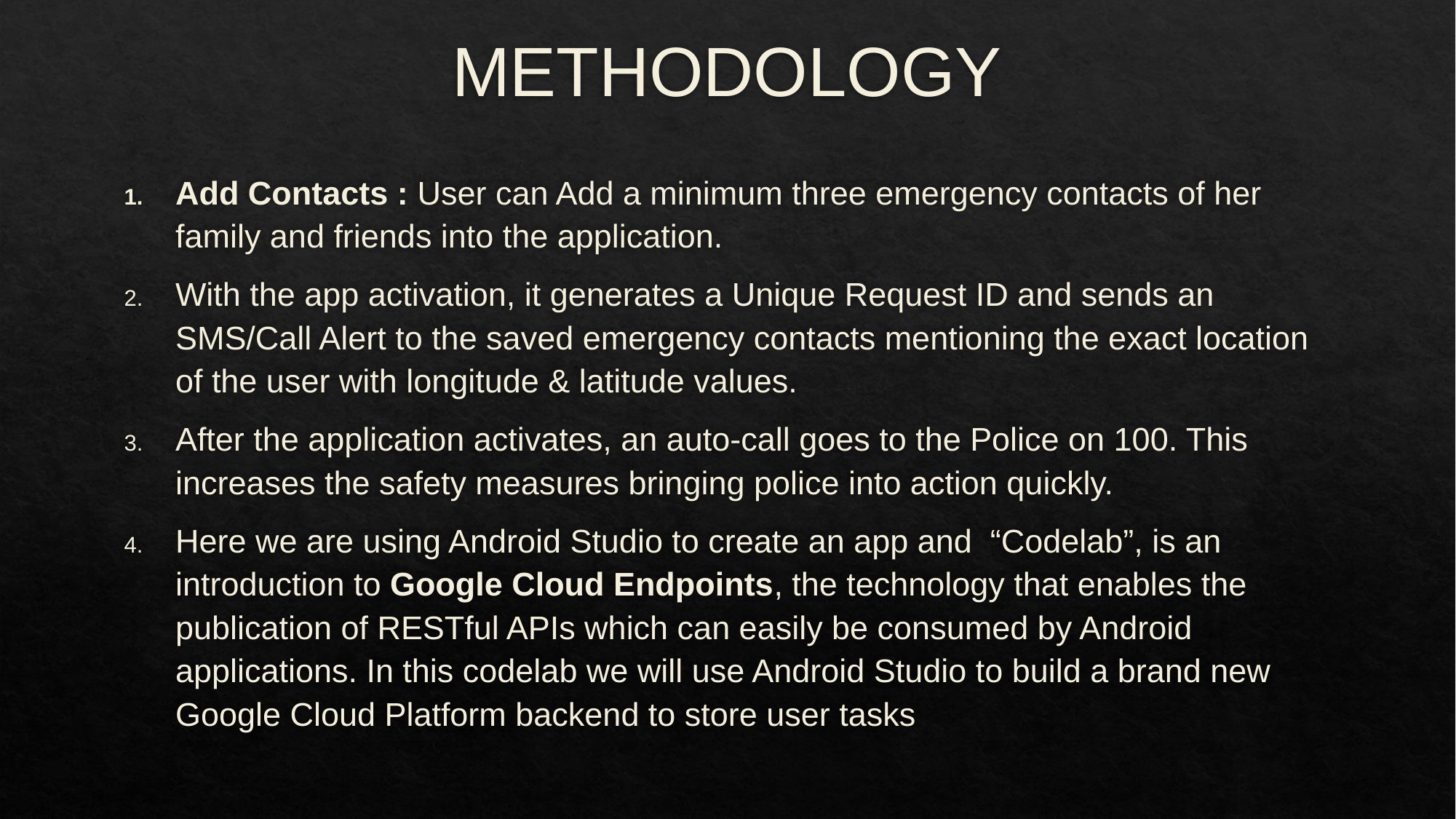

# METHODOLOGY
Add Contacts : User can Add a minimum three emergency contacts of her family and friends into the application.
With the app activation, it generates a Unique Request ID and sends an SMS/Call Alert to the saved emergency contacts mentioning the exact location of the user with longitude & latitude values.
After the application activates, an auto-call goes to the Police on 100. This increases the safety measures bringing police into action quickly.
Here we are using Android Studio to create an app and  “Codelab”, is an introduction to Google Cloud Endpoints, the technology that enables the publication of RESTful APIs which can easily be consumed by Android applications. In this codelab we will use Android Studio to build a brand new Google Cloud Platform backend to store user tasks